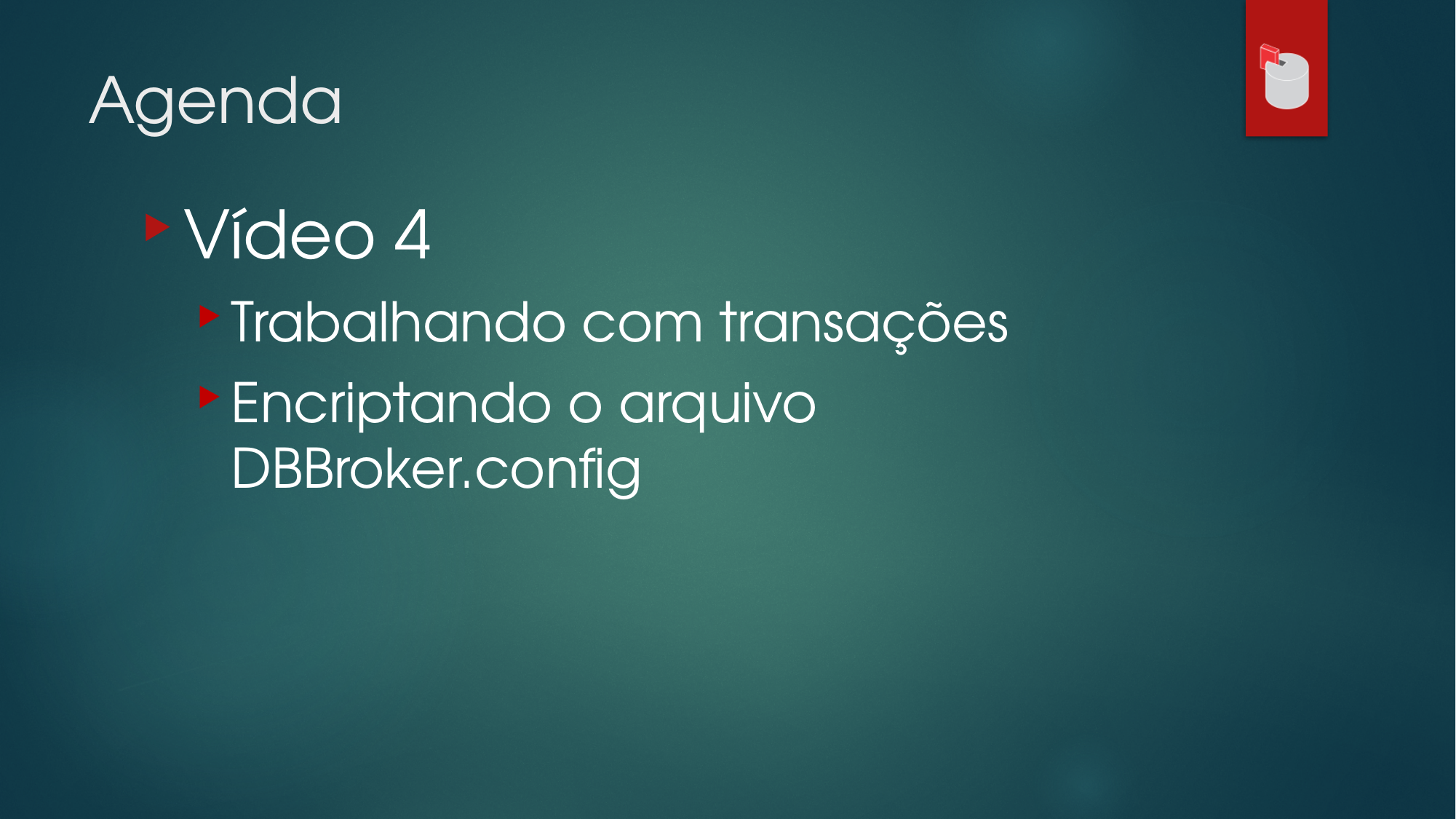

# Agenda
Vídeo 4
Trabalhando com transações
Encriptando o arquivo DBBroker.config